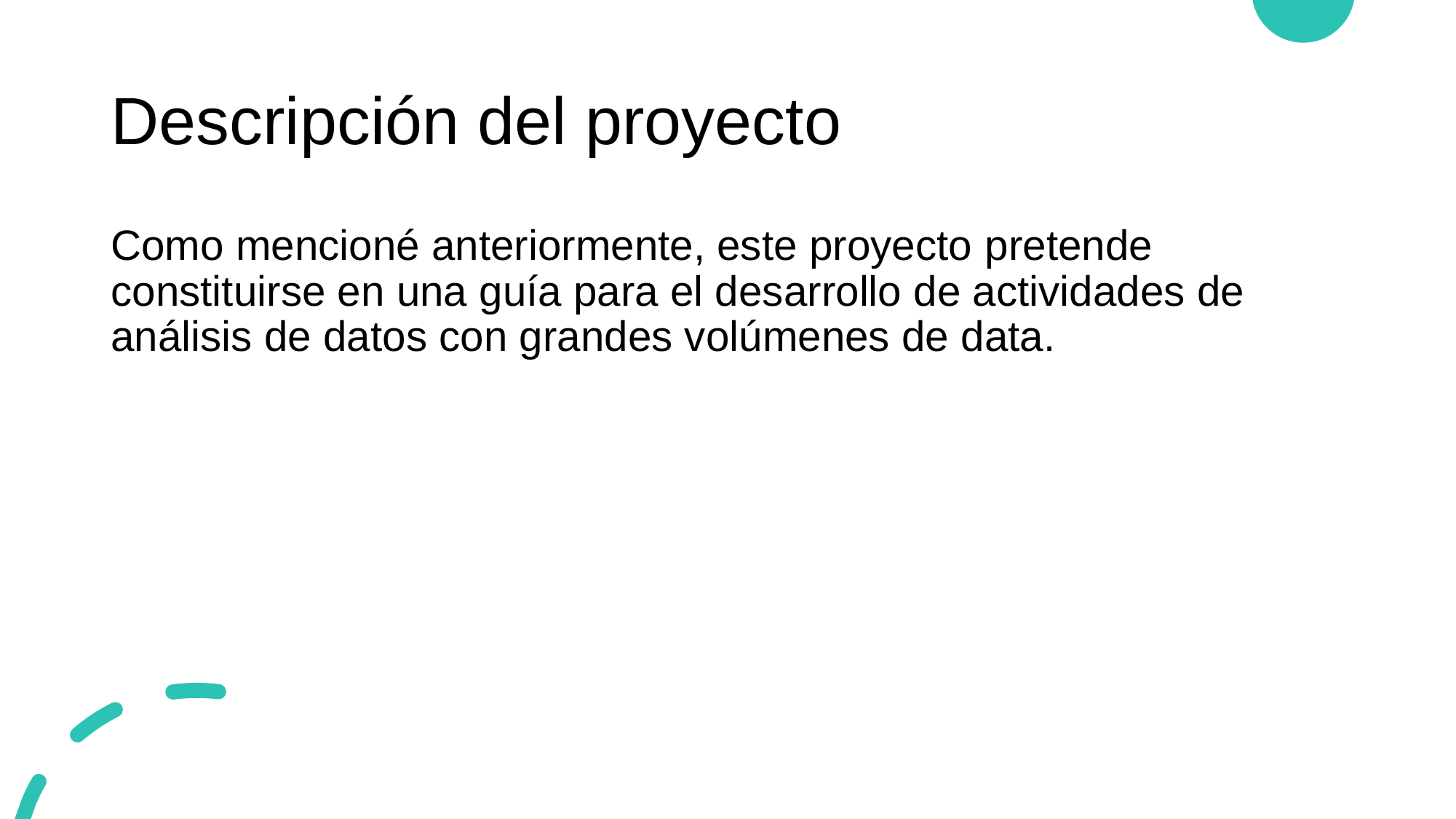

# Descripción del proyecto
Como mencioné anteriormente, este proyecto pretende constituirse en una guía para el desarrollo de actividades de análisis de datos con grandes volúmenes de data.